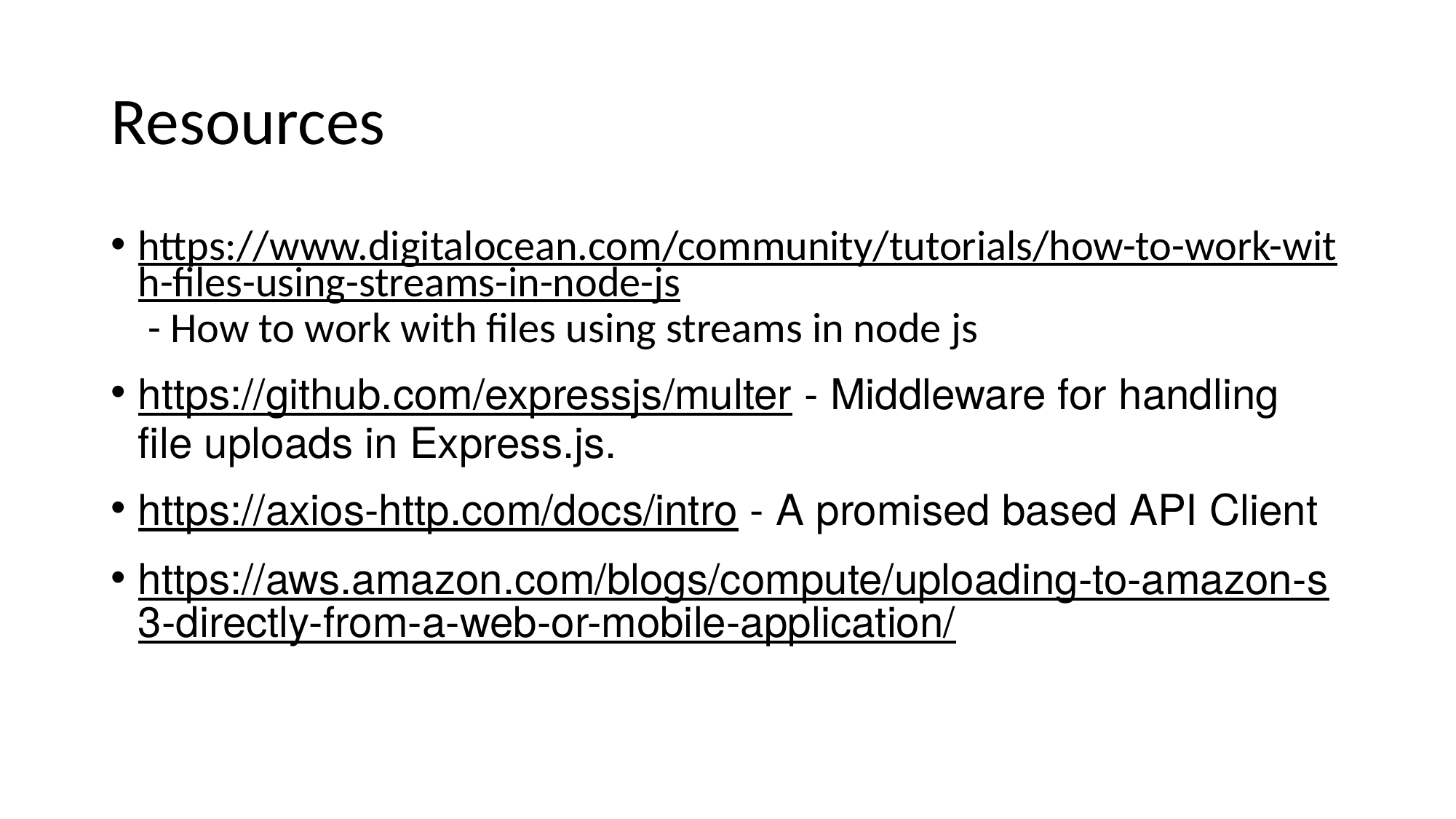

# Resources
https://www.digitalocean.com/community/tutorials/how-to-work-with-files-using-streams-in-node-js - How to work with files using streams in node js
https://github.com/expressjs/multer - Middleware for handling file uploads in Express.js.
https://axios-http.com/docs/intro - A promised based API Client
https://aws.amazon.com/blogs/compute/uploading-to-amazon-s3-directly-from-a-web-or-mobile-application/